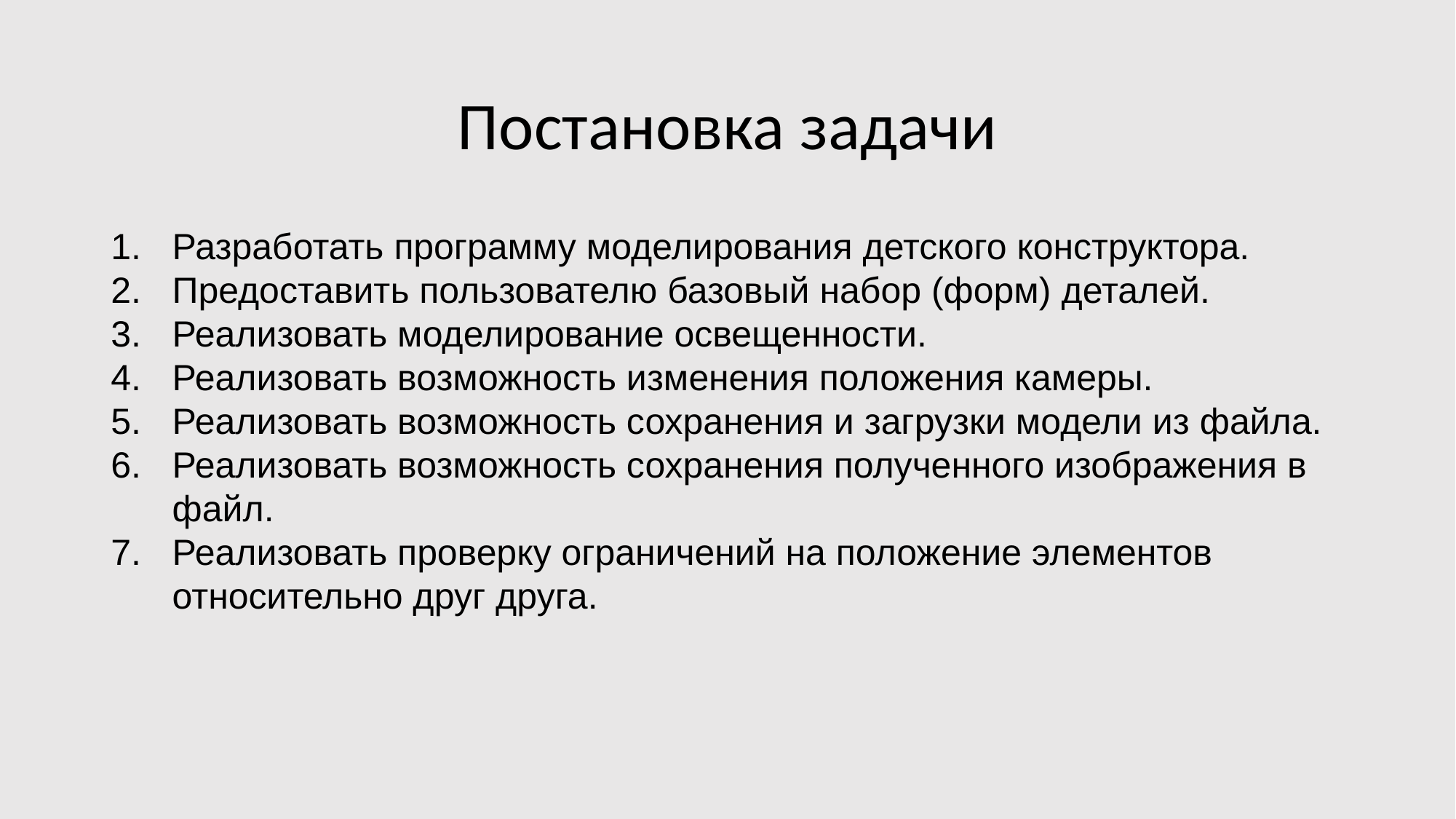

Постановка задачи
Разработать программу моделирования детского конструктора.
Предоставить пользователю базовый набор (форм) деталей.
Реализовать моделирование освещенности.
Реализовать возможность изменения положения камеры.
Реализовать возможность сохранения и загрузки модели из файла.
Реализовать возможность сохранения полученного изображения в файл.
Реализовать проверку ограничений на положение элементов относительно друг друга.